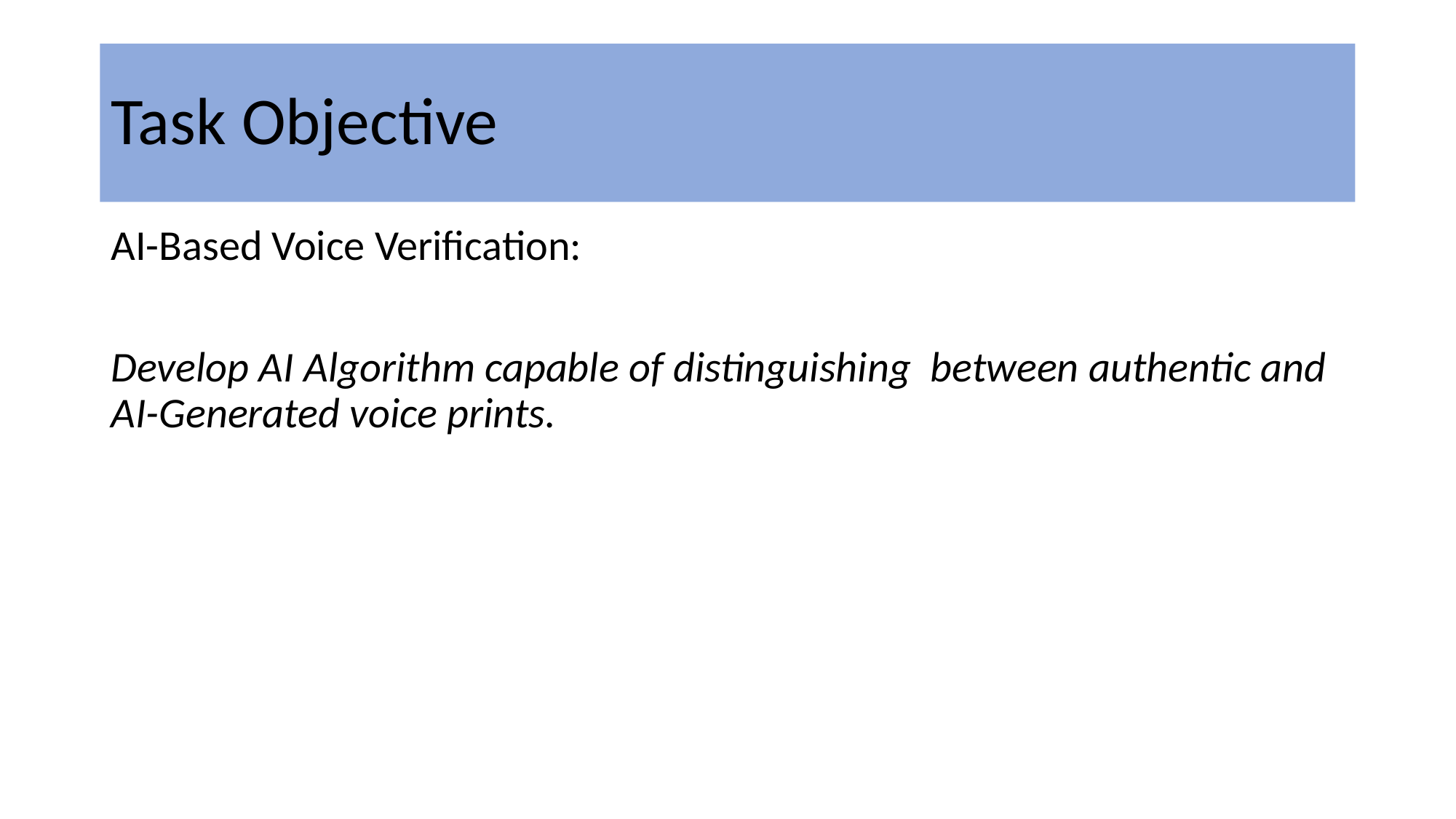

# Task Objective
AI-Based Voice Verification:

Develop AI Algorithm capable of distinguishing  between authentic and AI-Generated voice prints.